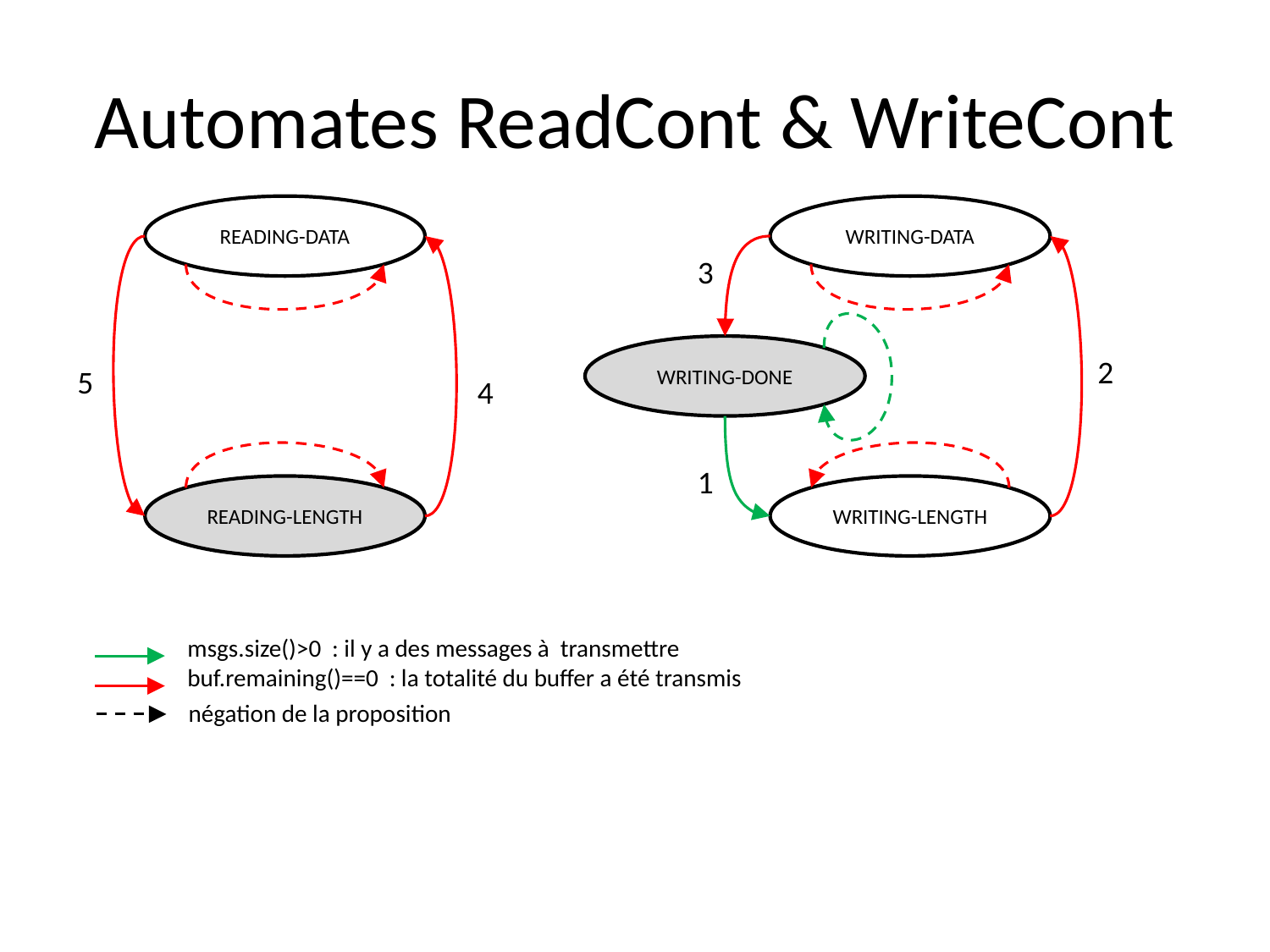

# Automates ReadCont & WriteCont
READING-DATA
READING-LENGTH
WRITING-DATA
WRITING-DONE
WRITING-LENGTH
3
2
5
4
1
msgs.size()>0  : il y a des messages à  transmettre
buf.remaining()==0  : la totalité du buffer a été transmis
négation de la proposition